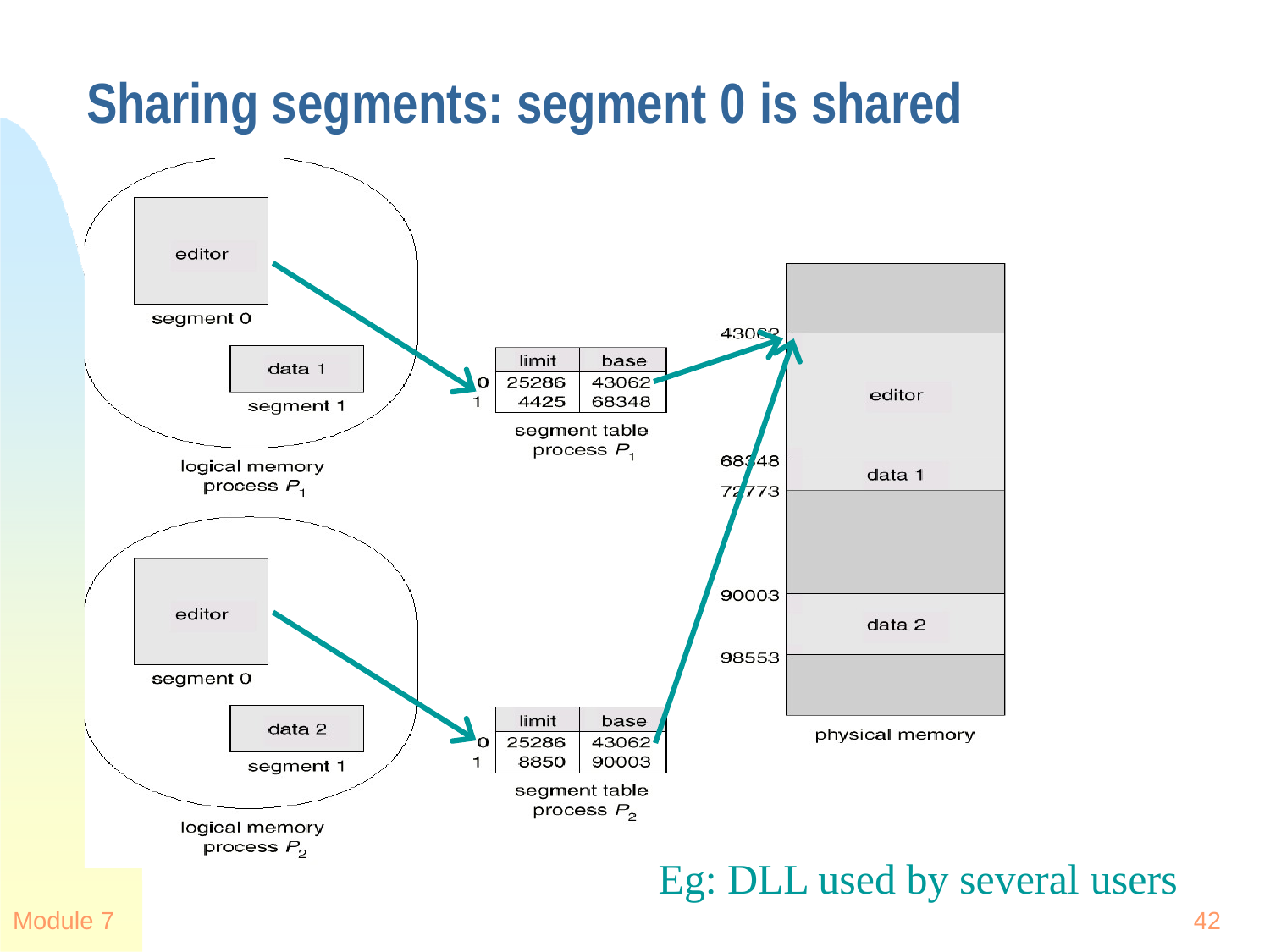

# Sharing segments: segment 0 is shared

Eg: DLL used by several users
Module 7
42